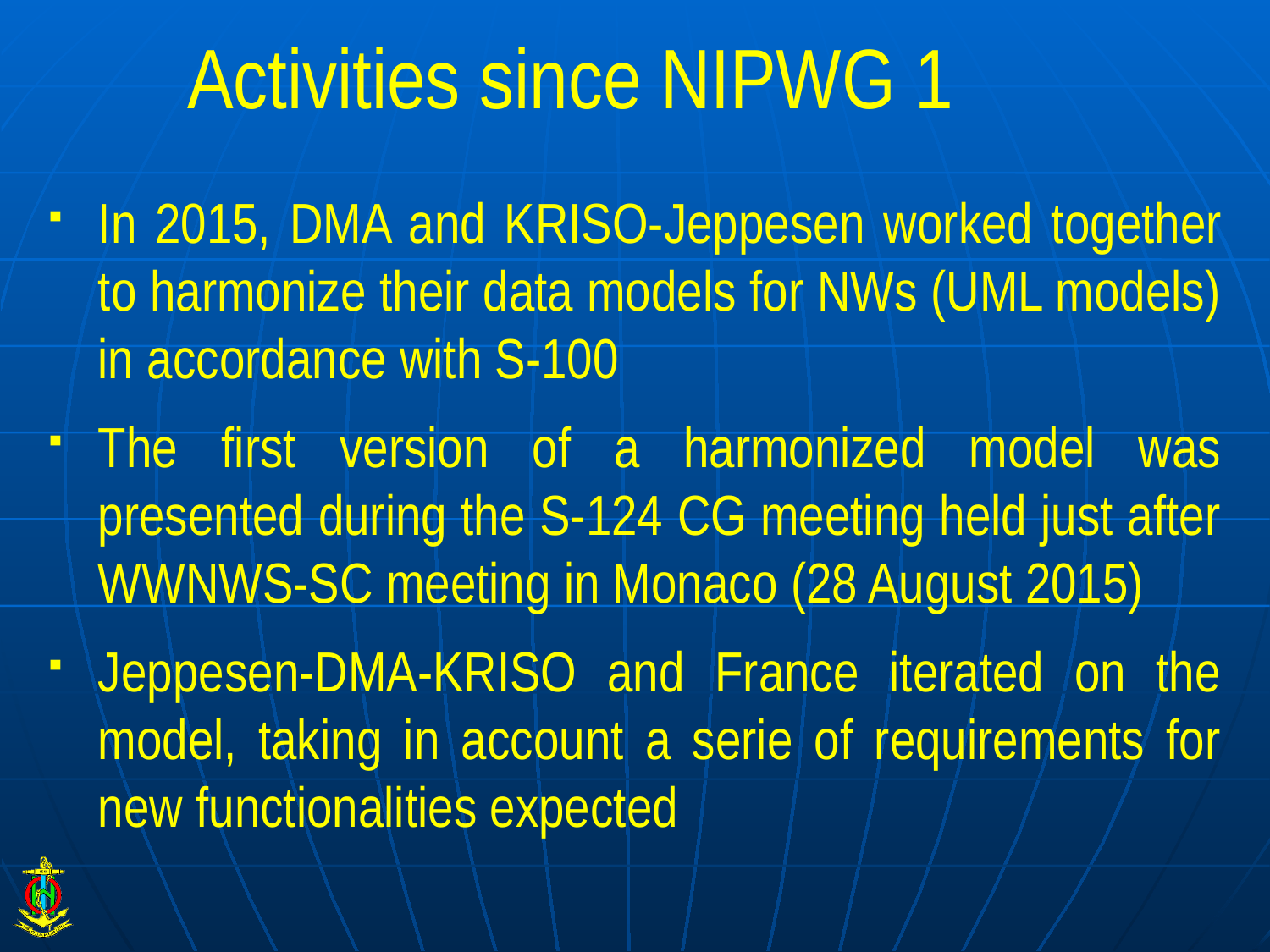

# Activities since NIPWG 1
In 2015, DMA and KRISO-Jeppesen worked together to harmonize their data models for NWs (UML models) in accordance with S-100
The first version of a harmonized model was presented during the S-124 CG meeting held just after WWNWS-SC meeting in Monaco (28 August 2015)
Jeppesen-DMA-KRISO and France iterated on the model, taking in account a serie of requirements for new functionalities expected